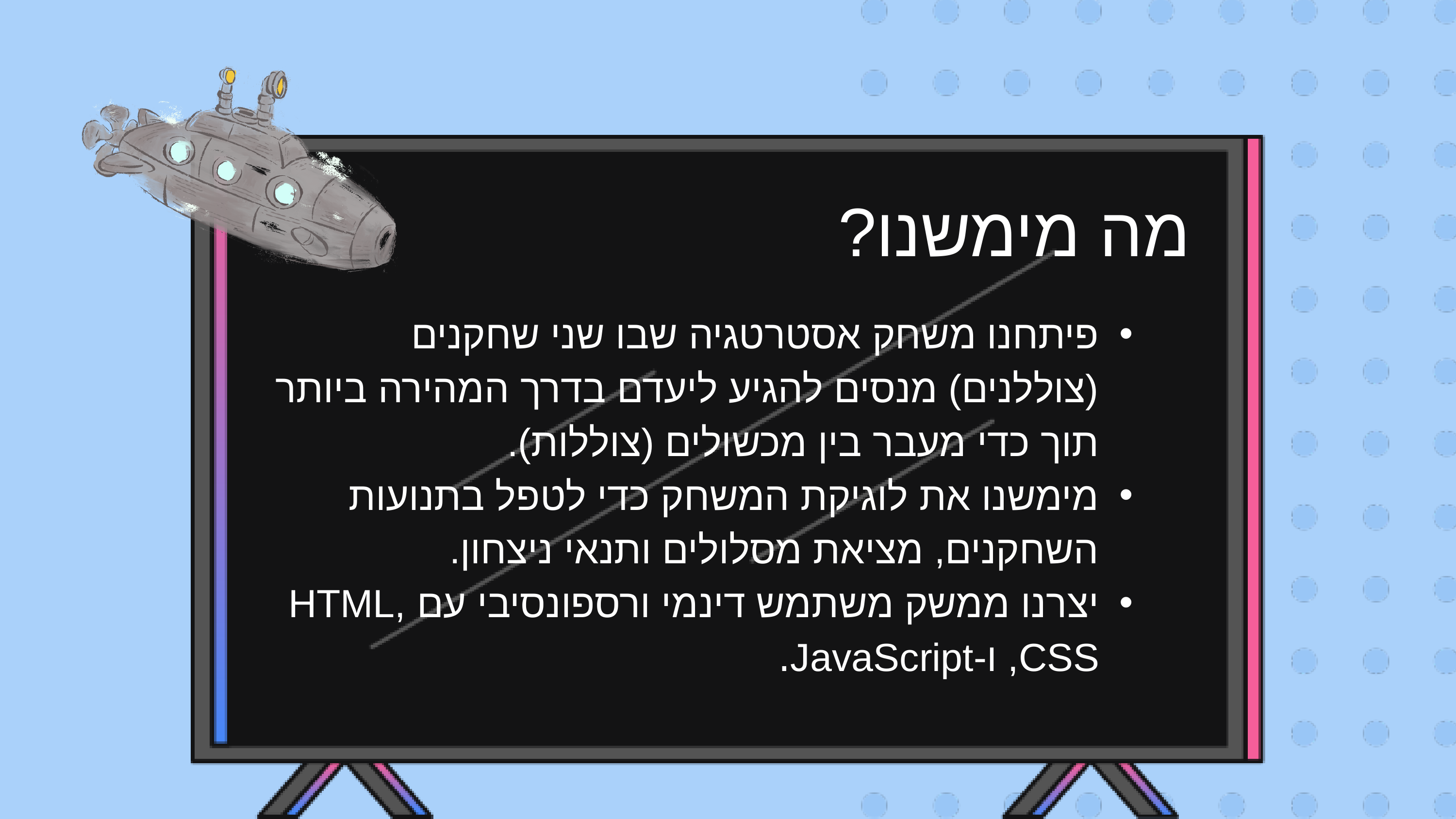

מה מימשנו?
פיתחנו משחק אסטרטגיה שבו שני שחקנים (צוללנים) מנסים להגיע ליעדם בדרך המהירה ביותר תוך כדי מעבר בין מכשולים (צוללות).
מימשנו את לוגיקת המשחק כדי לטפל בתנועות השחקנים, מציאת מסלולים ותנאי ניצחון.
יצרנו ממשק משתמש דינמי ורספונסיבי עם HTML, CSS, ו-JavaScript.